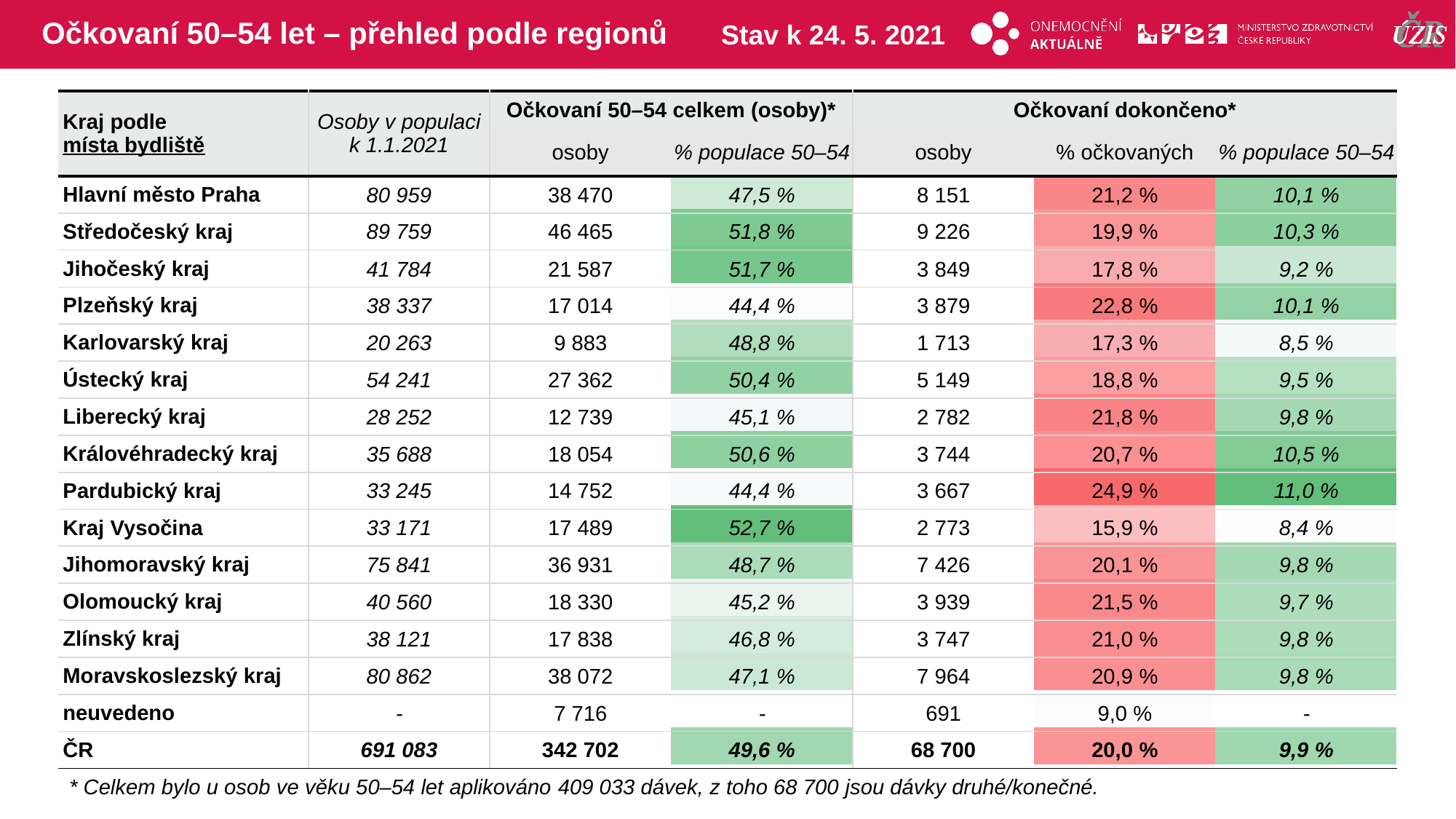

# Očkovaní 50–54 let – přehled podle regionů
Stav k 24. 5. 2021
| Kraj podle místa bydliště | Osoby v populaci k 1.1.2021 | Očkovaní 50–54 celkem (osoby)\* |  | Očkovaní dokončeno\* |  |  |
| --- | --- | --- | --- | --- | --- | --- |
|  |  | osoby | % populace 50–54 | osoby | % očkovaných | % populace 50–54 |
| Hlavní město Praha | 80 959 | 38 470 | 47,5 % | 8 151 | 21,2 % | 10,1 % |
| Středočeský kraj | 89 759 | 46 465 | 51,8 % | 9 226 | 19,9 % | 10,3 % |
| Jihočeský kraj | 41 784 | 21 587 | 51,7 % | 3 849 | 17,8 % | 9,2 % |
| Plzeňský kraj | 38 337 | 17 014 | 44,4 % | 3 879 | 22,8 % | 10,1 % |
| Karlovarský kraj | 20 263 | 9 883 | 48,8 % | 1 713 | 17,3 % | 8,5 % |
| Ústecký kraj | 54 241 | 27 362 | 50,4 % | 5 149 | 18,8 % | 9,5 % |
| Liberecký kraj | 28 252 | 12 739 | 45,1 % | 2 782 | 21,8 % | 9,8 % |
| Královéhradecký kraj | 35 688 | 18 054 | 50,6 % | 3 744 | 20,7 % | 10,5 % |
| Pardubický kraj | 33 245 | 14 752 | 44,4 % | 3 667 | 24,9 % | 11,0 % |
| Kraj Vysočina | 33 171 | 17 489 | 52,7 % | 2 773 | 15,9 % | 8,4 % |
| Jihomoravský kraj | 75 841 | 36 931 | 48,7 % | 7 426 | 20,1 % | 9,8 % |
| Olomoucký kraj | 40 560 | 18 330 | 45,2 % | 3 939 | 21,5 % | 9,7 % |
| Zlínský kraj | 38 121 | 17 838 | 46,8 % | 3 747 | 21,0 % | 9,8 % |
| Moravskoslezský kraj | 80 862 | 38 072 | 47,1 % | 7 964 | 20,9 % | 9,8 % |
| neuvedeno | - | 7 716 | - | 691 | 9,0 % | - |
| ČR | 691 083 | 342 702 | 49,6 % | 68 700 | 20,0 % | 9,9 % |
|  |  |  |  |  |  |
| --- | --- | --- | --- | --- | --- |
|  |  |  |  |  |  |
|  |  |  |  |  |  |
|  |  |  |  |  |  |
|  |  |  |  |  |  |
|  |  |  |  |  |  |
|  |  |  |  |  |  |
|  |  |  |  |  |  |
|  |  |  |  |  |  |
|  |  |  |  |  |  |
|  |  |  |  |  |  |
|  |  |  |  |  |  |
|  |  |  |  |  |  |
|  |  |  |  |  |  |
|  |  |  |  |  |  |
|  |  |  |  |  |  |
* Celkem bylo u osob ve věku 50–54 let aplikováno 409 033 dávek, z toho 68 700 jsou dávky druhé/konečné.